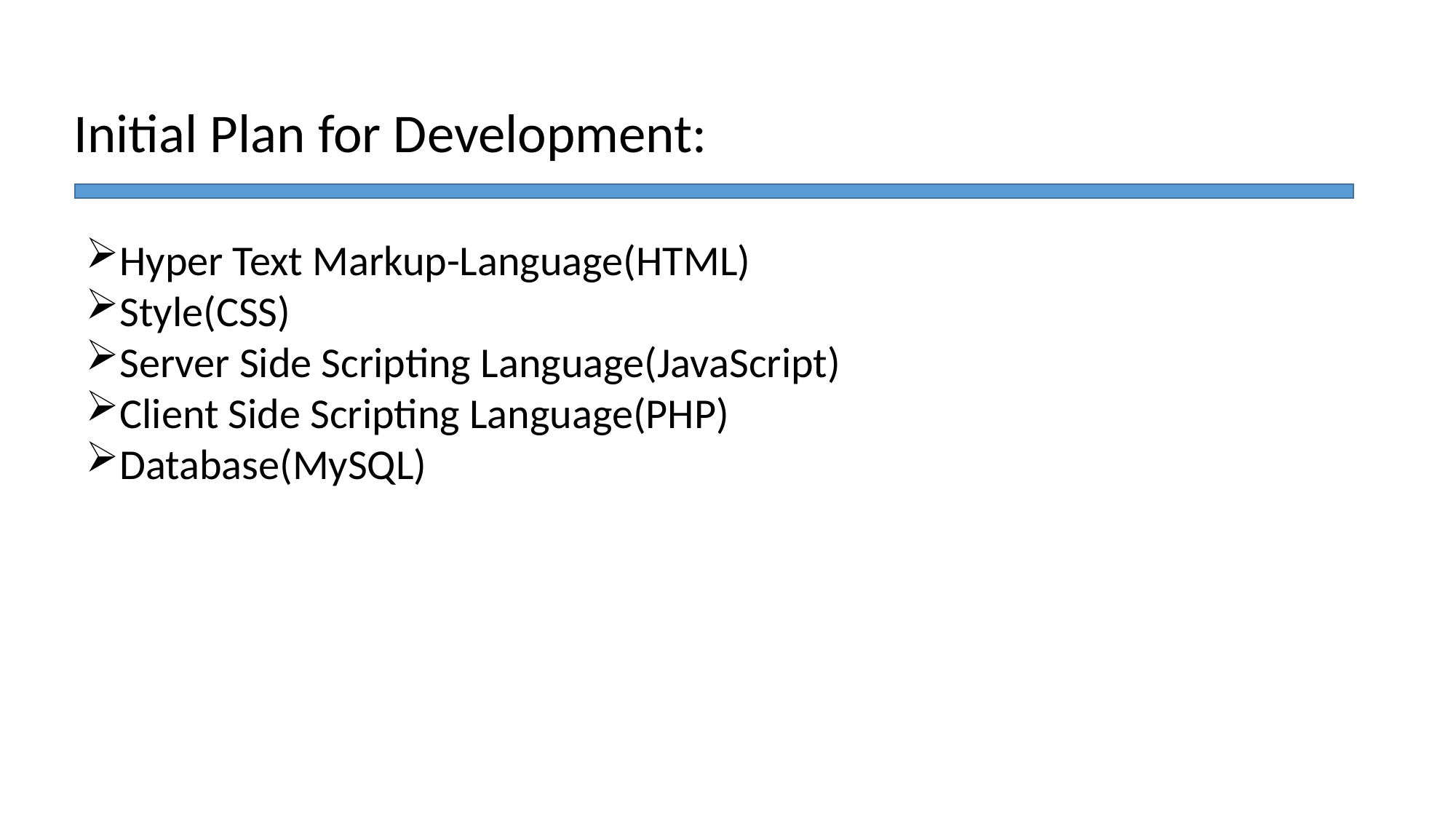

Initial Plan for Development:

Hyper Text Markup-Language(HTML)
Style(CSS)
Server Side Scripting Language(JavaScript)
Client Side Scripting Language(PHP)
Database(MySQL)